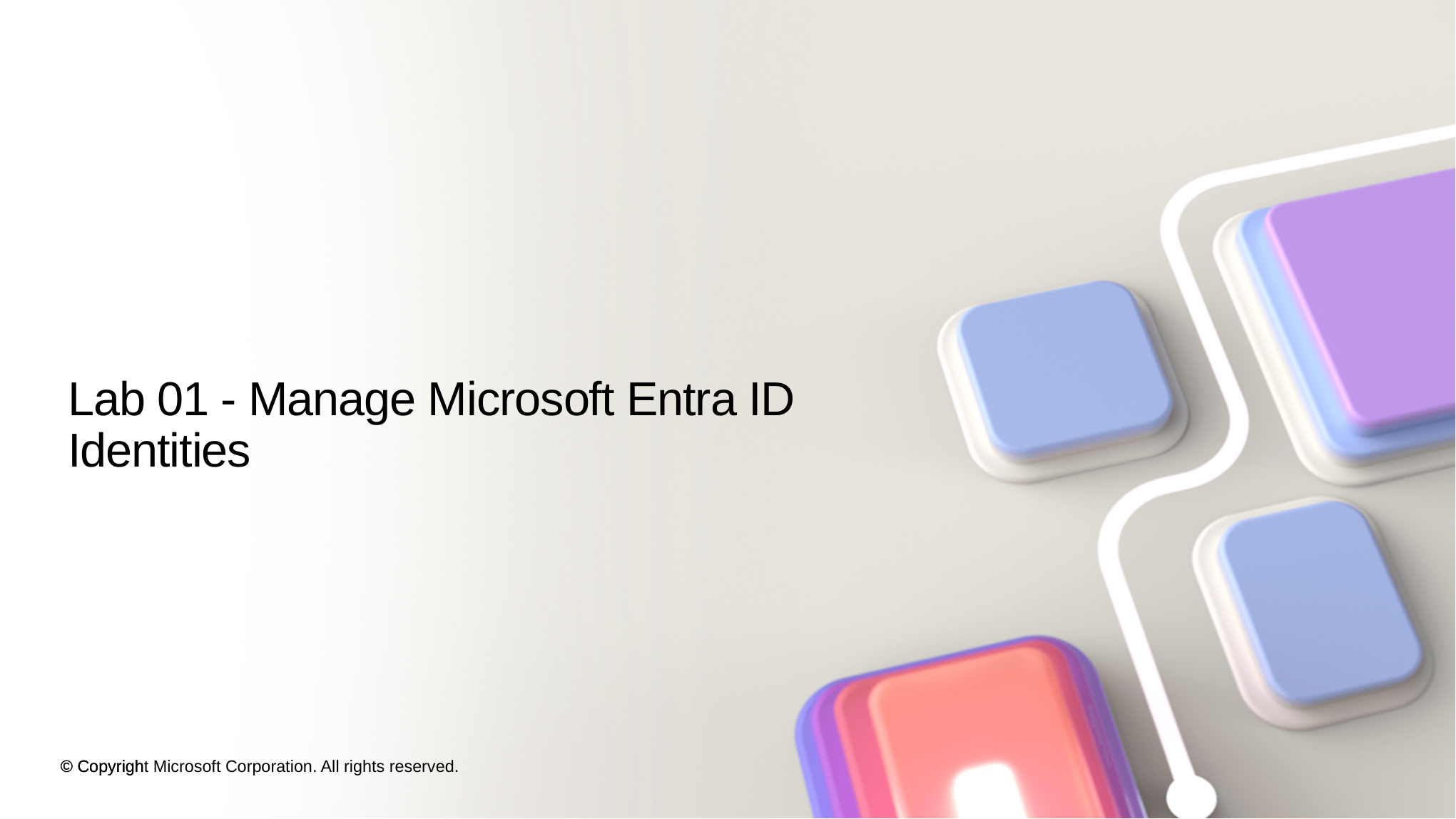

# Lab 01 - Manage Microsoft Entra ID Identities